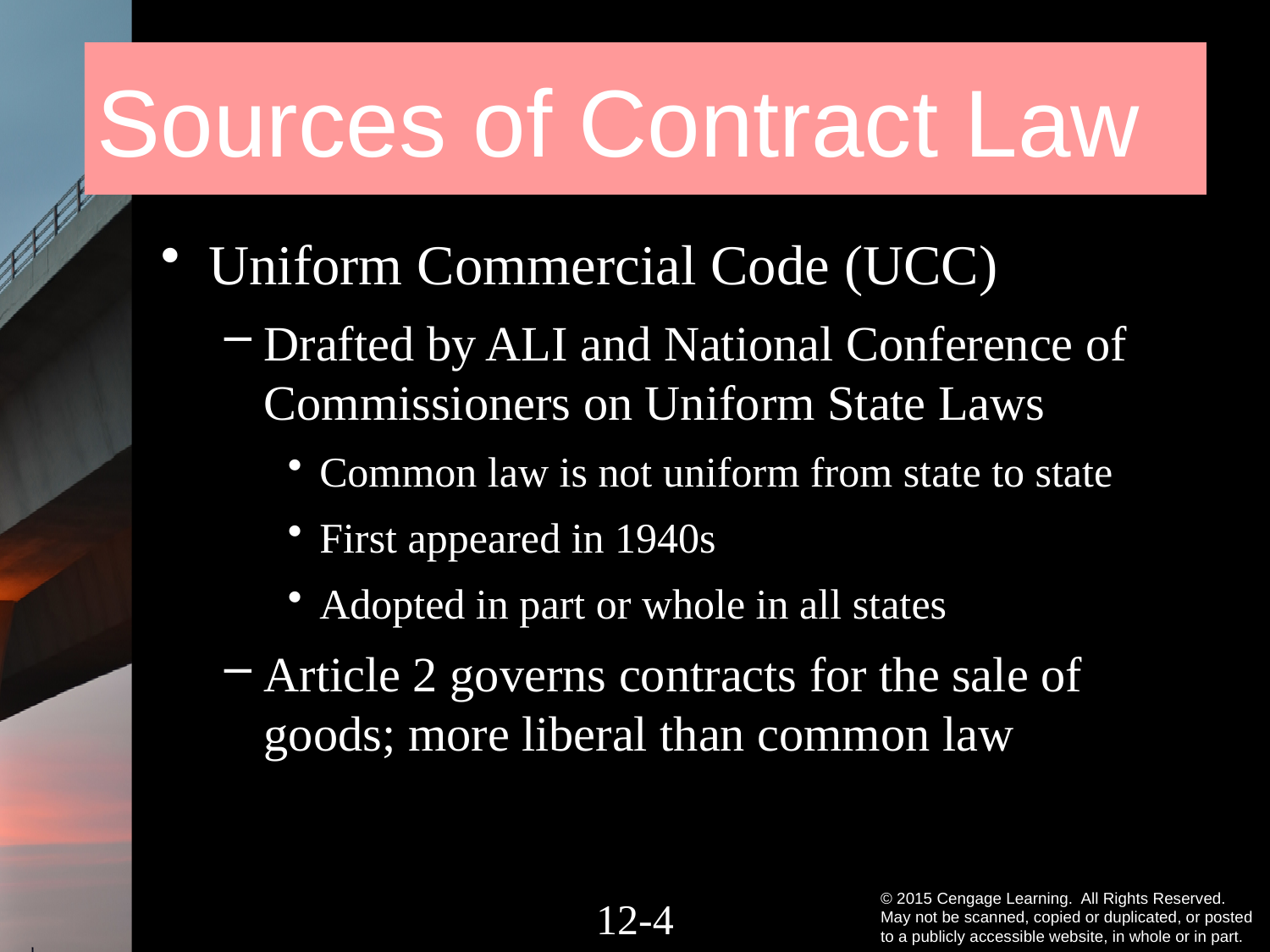

# Sources of Contract Law
Uniform Commercial Code (UCC)
Drafted by ALI and National Conference of Commissioners on Uniform State Laws
Common law is not uniform from state to state
First appeared in 1940s
Adopted in part or whole in all states
Article 2 governs contracts for the sale of goods; more liberal than common law
12-4